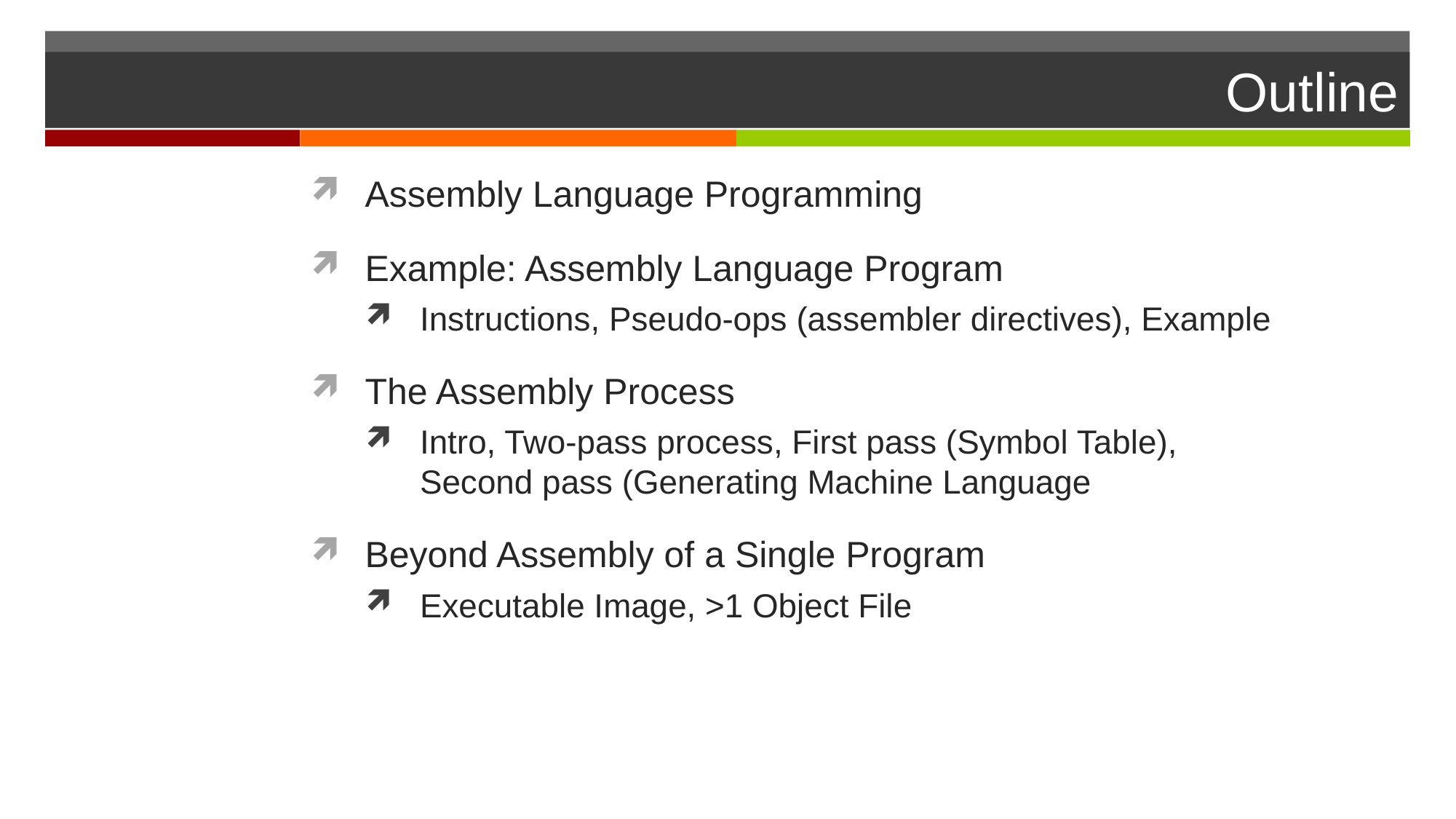

# Outline
Assembly Language Programming
Example: Assembly Language Program
Instructions, Pseudo-ops (assembler directives), Example
The Assembly Process
Intro, Two-pass process, First pass (Symbol Table), Second pass (Generating Machine Language
Beyond Assembly of a Single Program
Executable Image, >1 Object File